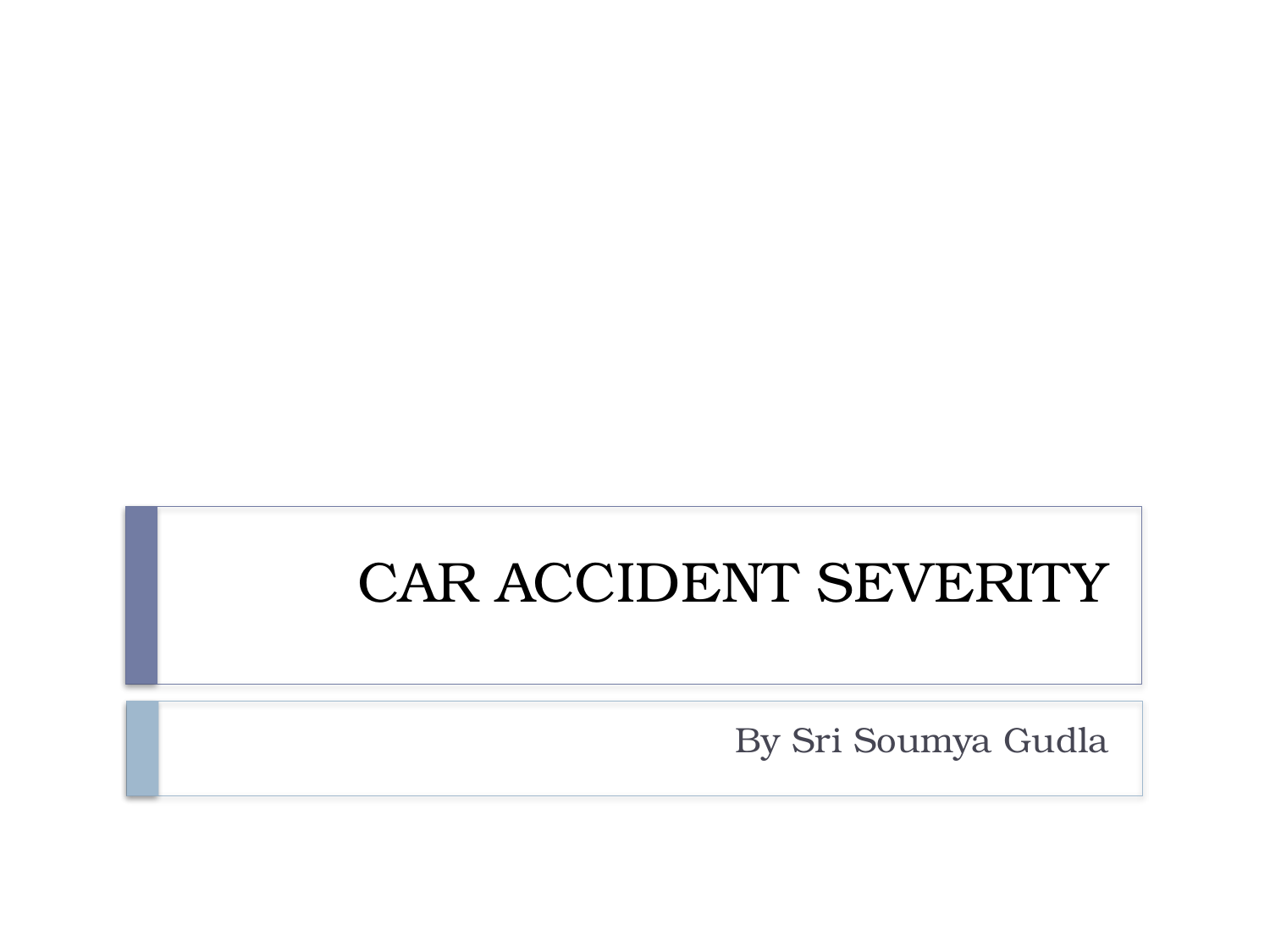

# CAR ACCIDENT SEVERITY
By Sri Soumya Gudla